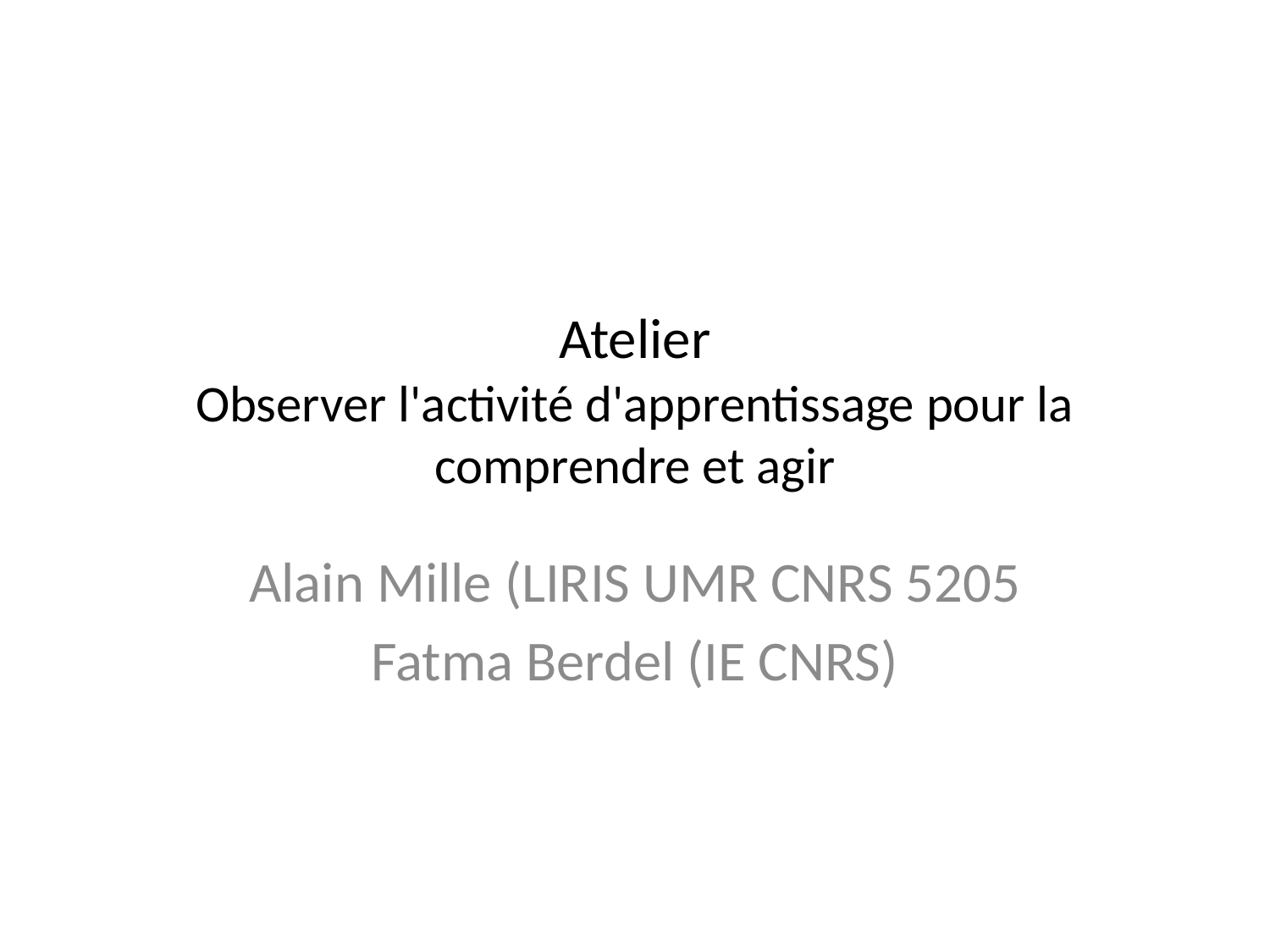

# Atelier Observer l'activité d'apprentissage pour la comprendre et agir
Alain Mille (LIRIS UMR CNRS 5205
Fatma Berdel (IE CNRS)